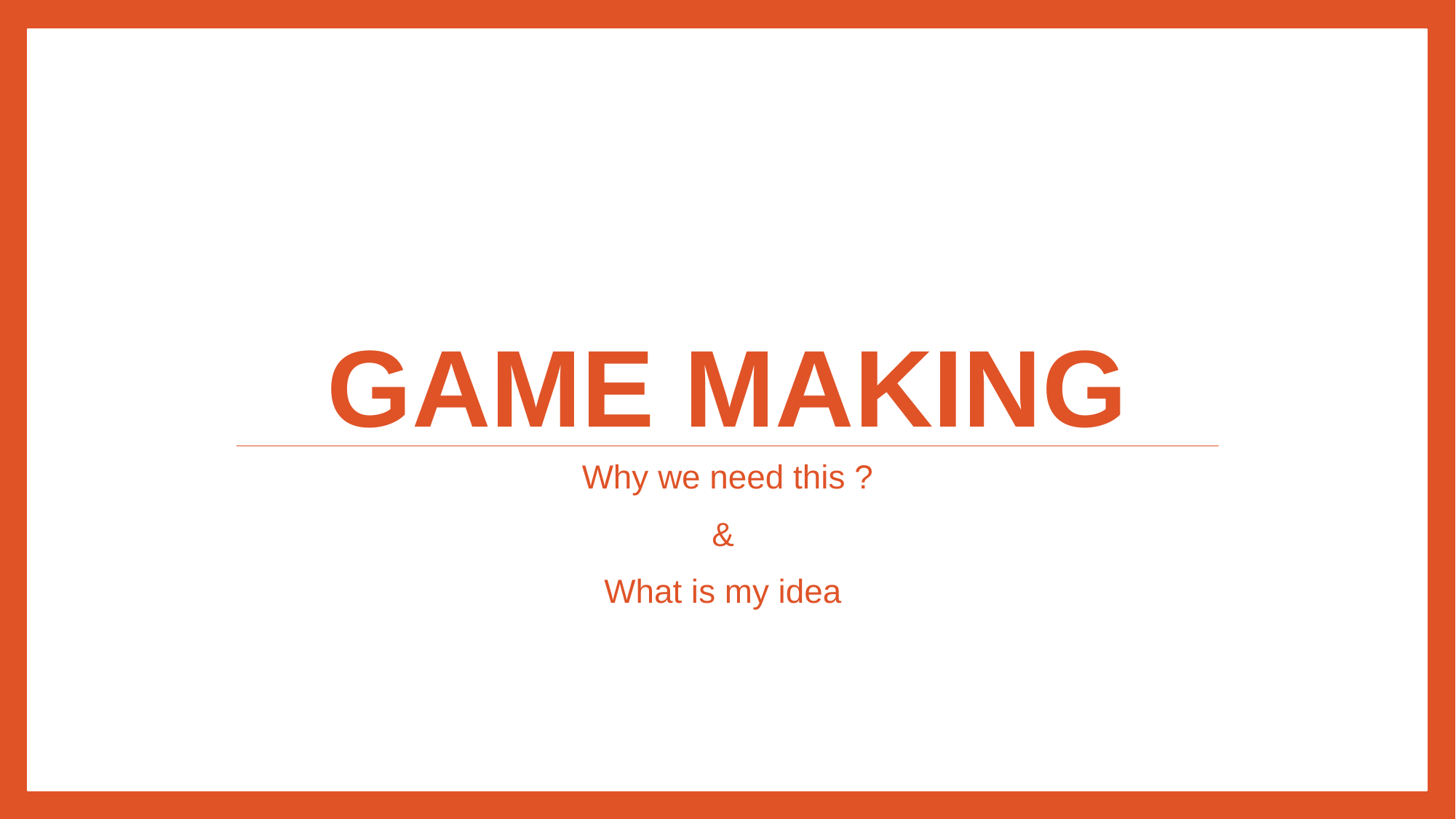

# Game making
Why we need this ?
&
What is my idea